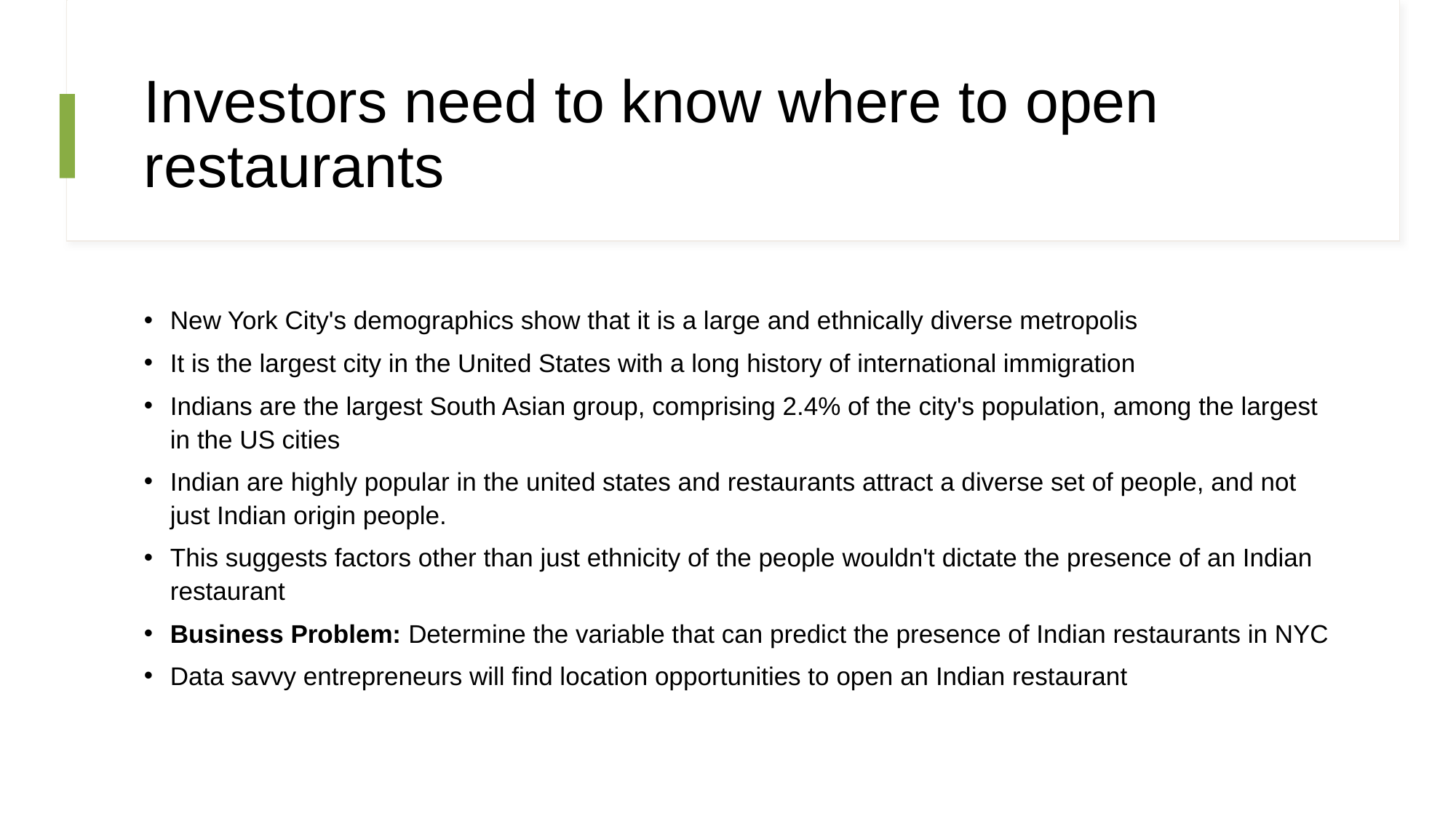

# Investors need to know where to open restaurants
New York City's demographics show that it is a large and ethnically diverse metropolis
It is the largest city in the United States with a long history of international immigration
Indians are the largest South Asian group, comprising 2.4% of the city's population, among the largest in the US cities
Indian are highly popular in the united states and restaurants attract a diverse set of people, and not just Indian origin people.
This suggests factors other than just ethnicity of the people wouldn't dictate the presence of an Indian restaurant
Business Problem: Determine the variable that can predict the presence of Indian restaurants in NYC
Data savvy entrepreneurs will find location opportunities to open an Indian restaurant